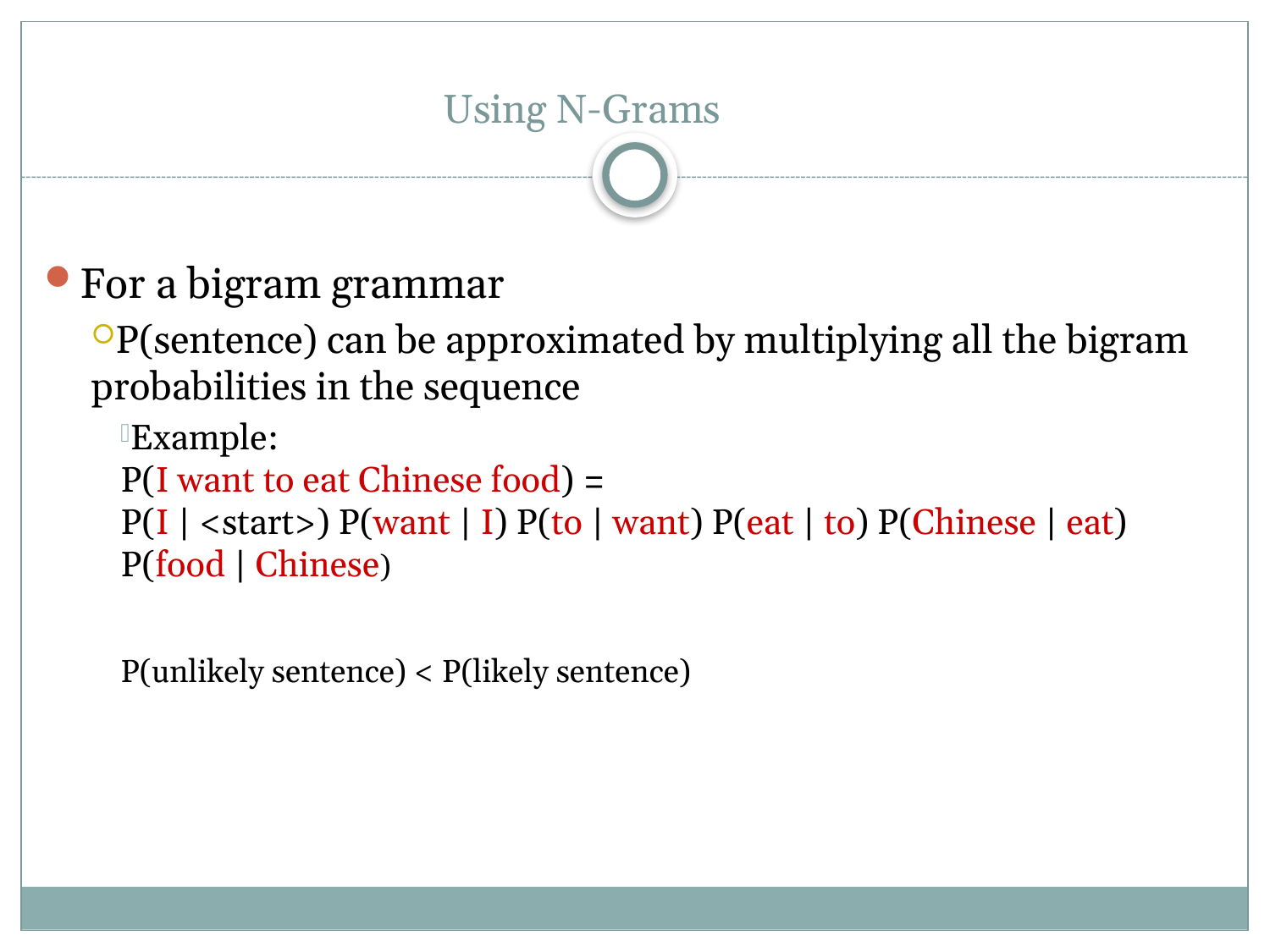

# Using N-Grams

For a bigram grammar
P(sentence) can be approximated by multiplying all the bigram probabilities in the sequence
Example:
P(I want to eat Chinese food) =
P(I | <start>) P(want | I) P(to | want) P(eat | to) P(Chinese | eat) P(food | Chinese)

P(unlikely sentence) < P(likely sentence)